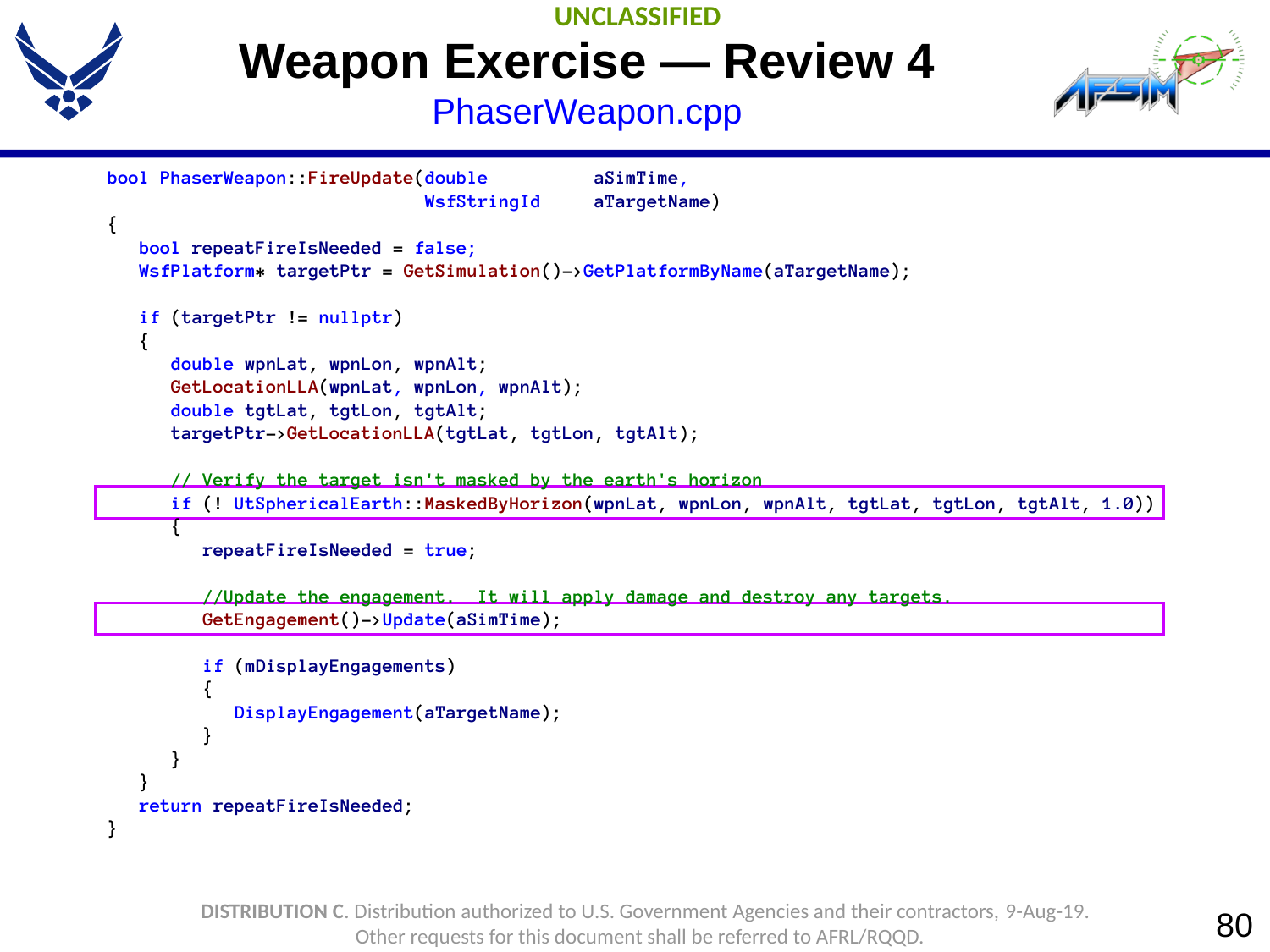

# Weapon Exercise — Review 4 PhaserWeapon.cpp
bool PhaserWeapon::FireUpdate(double          aSimTime,
                              WsfStringId     aTargetName)
{
   bool repeatFireIsNeeded = false;
   WsfPlatform* targetPtr = GetSimulation()->GetPlatformByName(aTargetName);

   if (targetPtr != nullptr)
   {
      double wpnLat, wpnLon, wpnAlt;
      GetLocationLLA(wpnLat, wpnLon, wpnAlt);
      double tgtLat, tgtLon, tgtAlt;
      targetPtr->GetLocationLLA(tgtLat, tgtLon, tgtAlt);

      // Verify the target isn't masked by the earth's horizon
      if (! UtSphericalEarth::MaskedByHorizon(wpnLat, wpnLon, wpnAlt, tgtLat, tgtLon, tgtAlt, 1.0))
      {
         repeatFireIsNeeded = true;

         //Update the engagement.  It will apply damage and destroy any targets.
         GetEngagement()->Update(aSimTime);

         if (mDisplayEngagements)
         {
            DisplayEngagement(aTargetName);
         }
      }
   }
   return repeatFireIsNeeded;
}